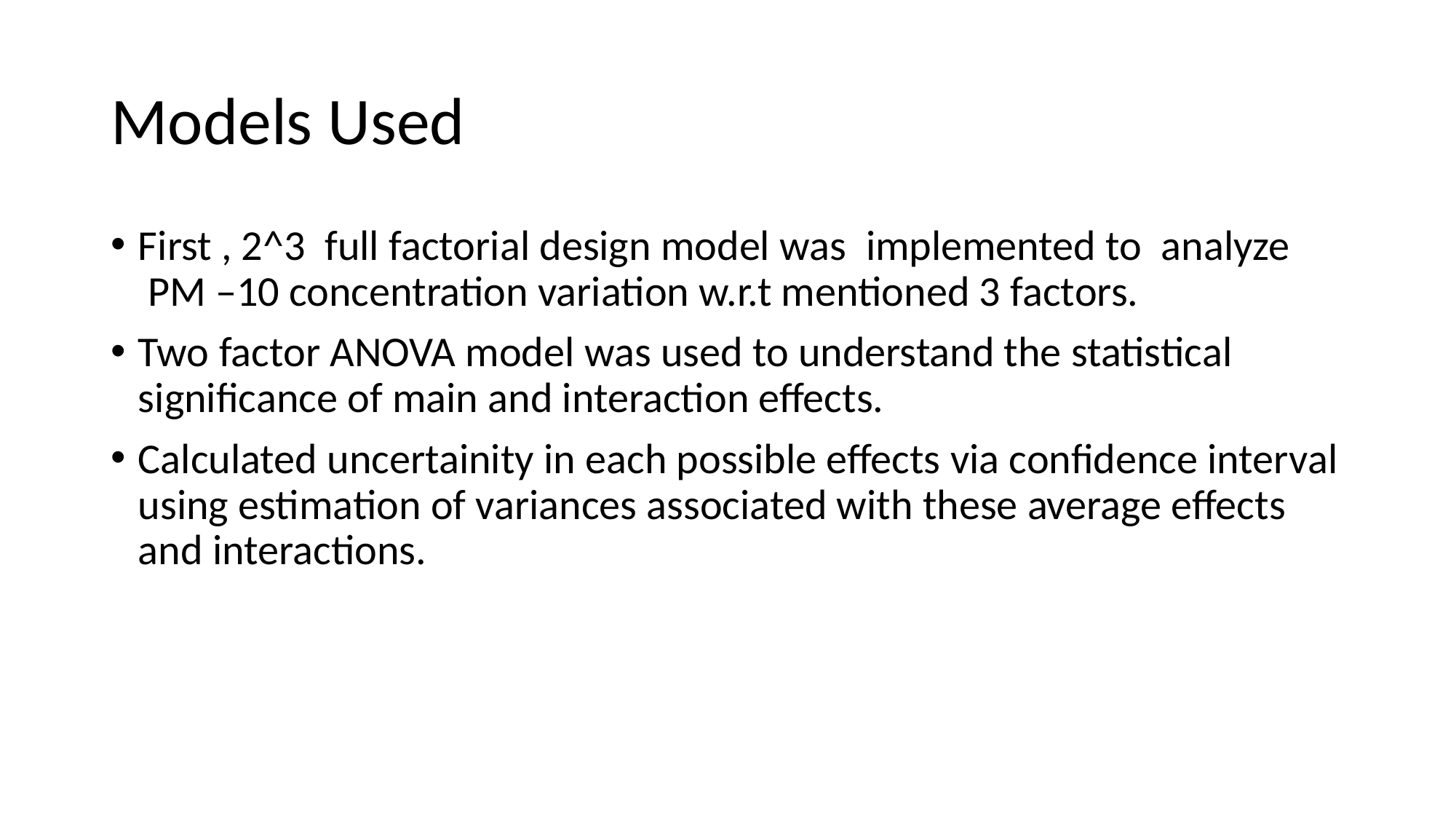

# Models Used
First , 2^3  full factorial design model was  implemented to  analyze   PM –10 concentration variation w.r.t mentioned 3 factors.
Two factor ANOVA model was used to understand the statistical significance of main and interaction effects.
Calculated uncertainity in each possible effects via confidence interval using estimation of variances associated with these average effects and interactions.